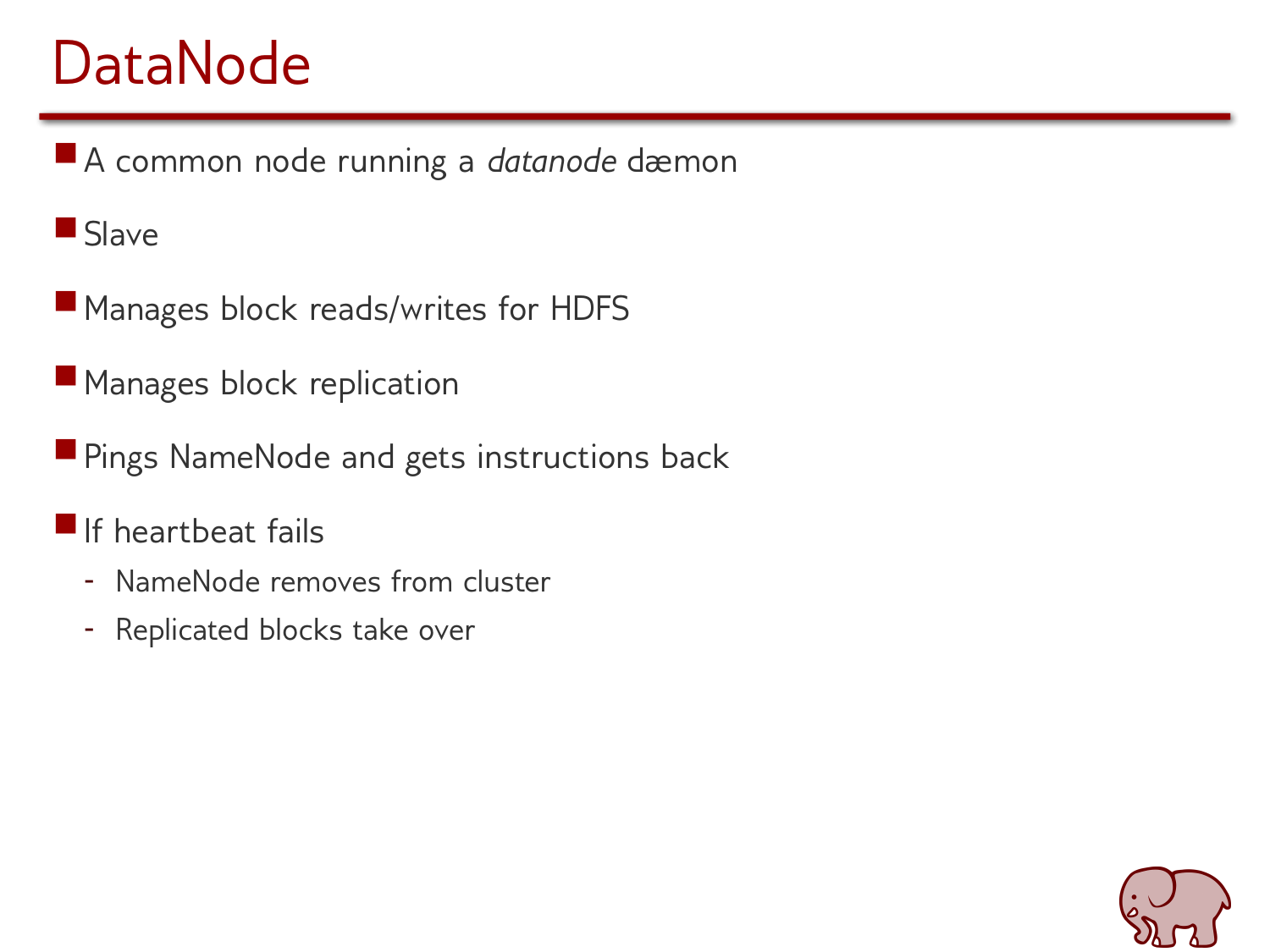

# DataNode
A common node running a datanode daemon
Slave
Manages block reads/writes for HDFS
Manages block replication
Pings NameNode and gets instructions back
If heartbeat fails
NameNode removes from cluster
Replicated blocks take over